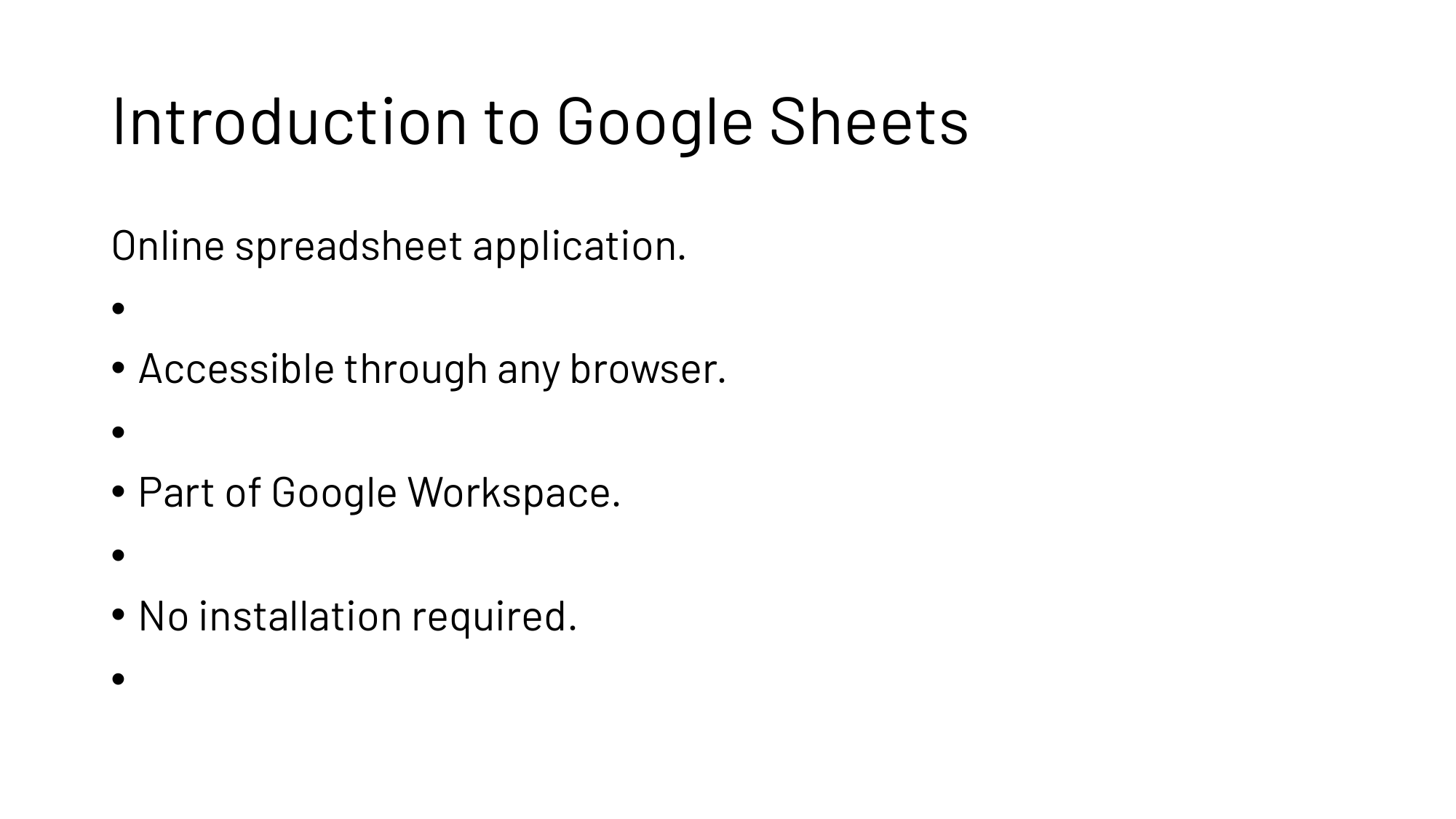

# Introduction to Google Sheets
Online spreadsheet application.

Accessible through any browser.

Part of Google Workspace.

No installation required.